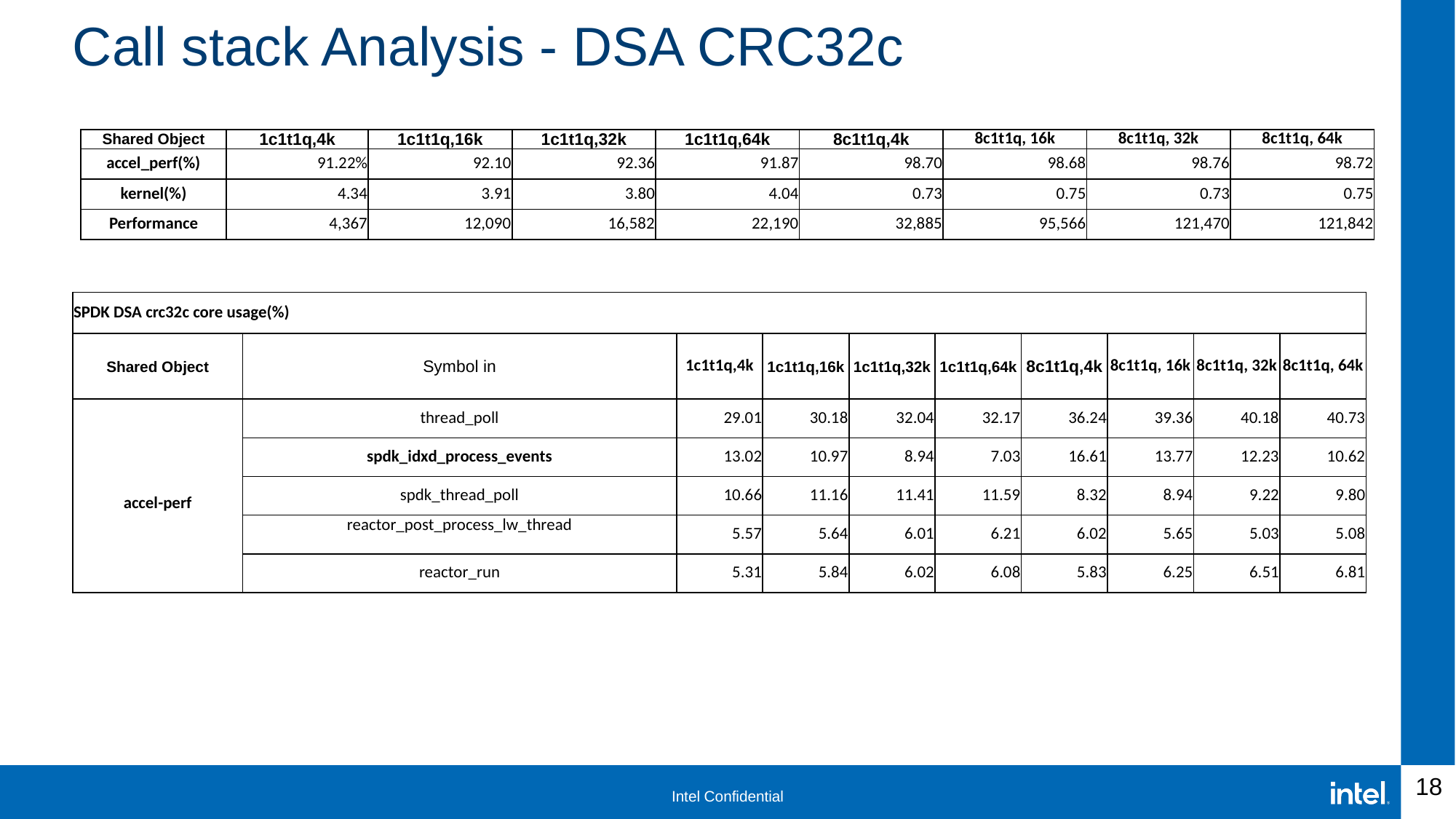

# Call stack Analysis - DSA CRC32c
| Shared Object | 1c1t1q,4k | 1c1t1q,16k | 1c1t1q,32k | 1c1t1q,64k | 8c1t1q,4k | 8c1t1q, 16k | 8c1t1q, 32k | 8c1t1q, 64k |
| --- | --- | --- | --- | --- | --- | --- | --- | --- |
| accel\_perf(%) | 91.22% | 92.10 | 92.36 | 91.87 | 98.70 | 98.68 | 98.76 | 98.72 |
| kernel(%) | 4.34 | 3.91 | 3.80 | 4.04 | 0.73 | 0.75 | 0.73 | 0.75 |
| Performance | 4,367 | 12,090 | 16,582 | 22,190 | 32,885 | 95,566 | 121,470 | 121,842 |
| SPDK DSA crc32c core usage(%) |  |  |  |  |  |  |  |  |  |
| --- | --- | --- | --- | --- | --- | --- | --- | --- | --- |
| Shared Object | Symbol in | 1c1t1q,4k | 1c1t1q,16k | 1c1t1q,32k | 1c1t1q,64k | 8c1t1q,4k | 8c1t1q, 16k | 8c1t1q, 32k | 8c1t1q, 64k |
| accel-perf | thread\_poll | 29.01 | 30.18 | 32.04 | 32.17 | 36.24 | 39.36 | 40.18 | 40.73 |
|  | spdk\_idxd\_process\_events | 13.02 | 10.97 | 8.94 | 7.03 | 16.61 | 13.77 | 12.23 | 10.62 |
|  | spdk\_thread\_poll | 10.66 | 11.16 | 11.41 | 11.59 | 8.32 | 8.94 | 9.22 | 9.80 |
| Accel-perf | reactor\_post\_process\_lw\_thread | 5.57 | 5.64 | 6.01 | 6.21 | 6.02 | 5.65 | 5.03 | 5.08 |
|  | reactor\_run | 5.31 | 5.84 | 6.02 | 6.08 | 5.83 | 6.25 | 6.51 | 6.81 |
18